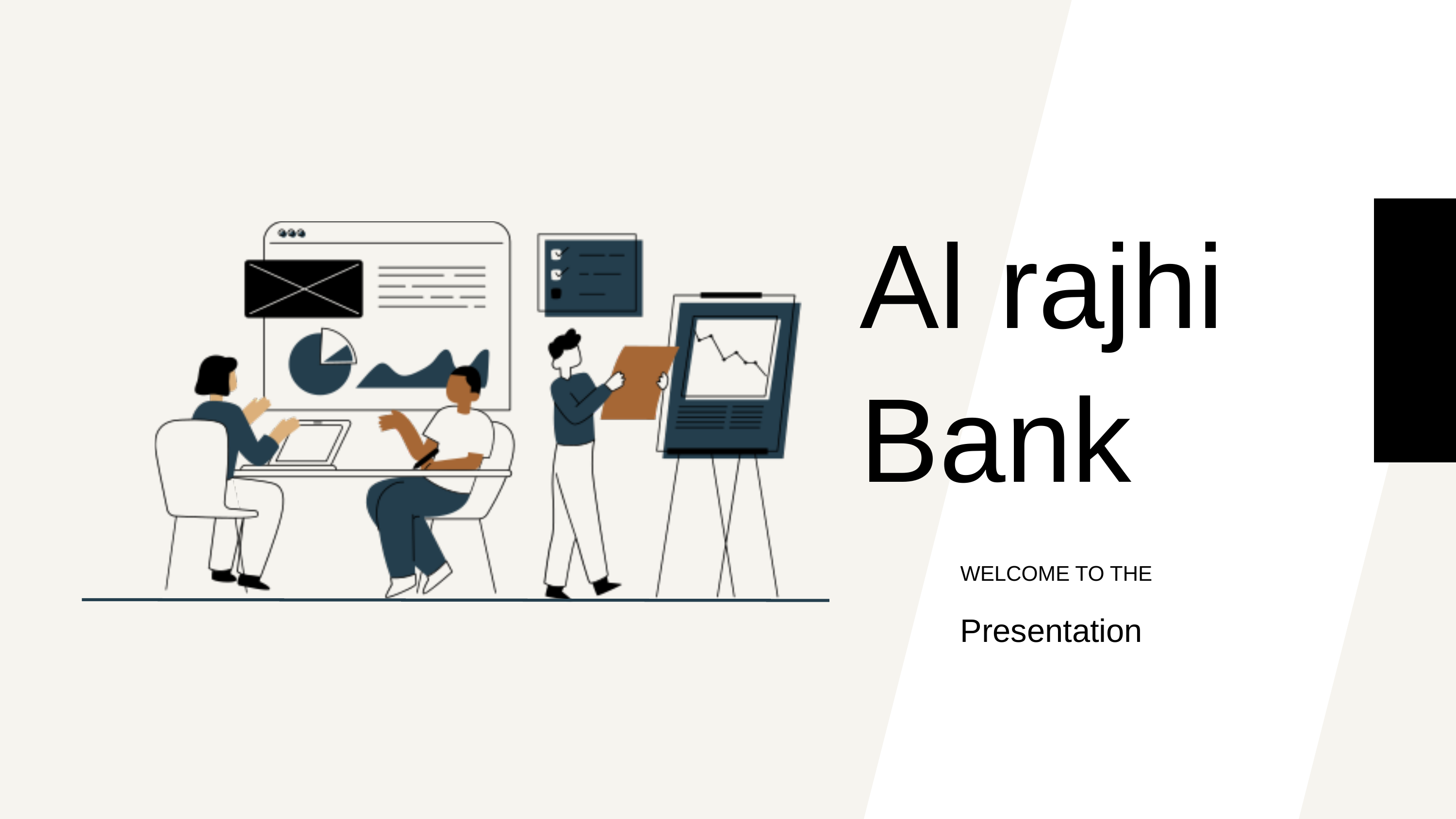

Al rajhi
Bank

WELCOME TO THE

Presentation